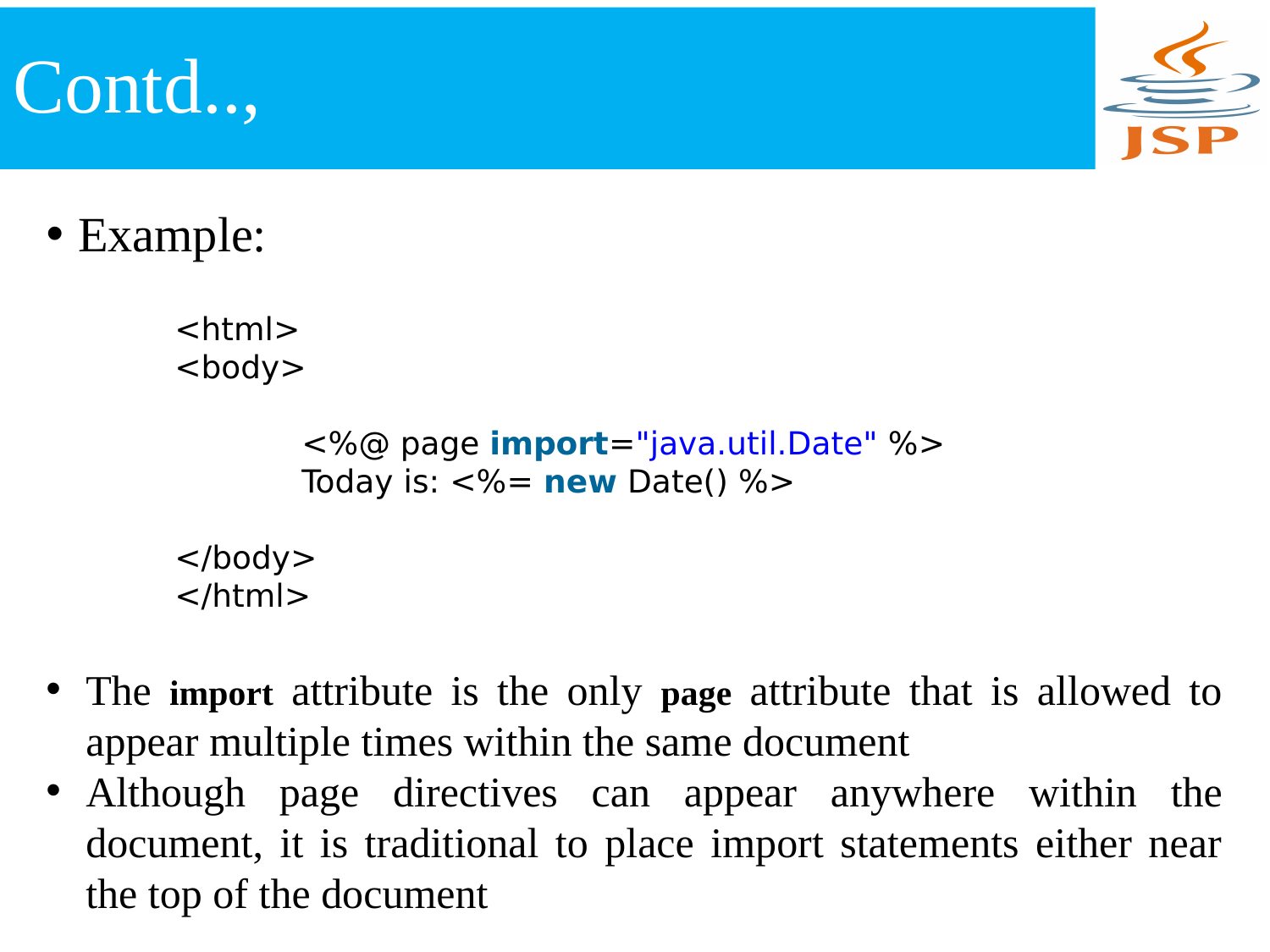

# Contd..,
Example:
<html>
<body>

	<%@ page import="java.util.Date" %>
	Today is: <%= new Date() %>

</body>
</html>
The import attribute is the only page attribute that is allowed to appear multiple times within the same document
Although page directives can appear anywhere within the document, it is traditional to place import statements either near the top of the document